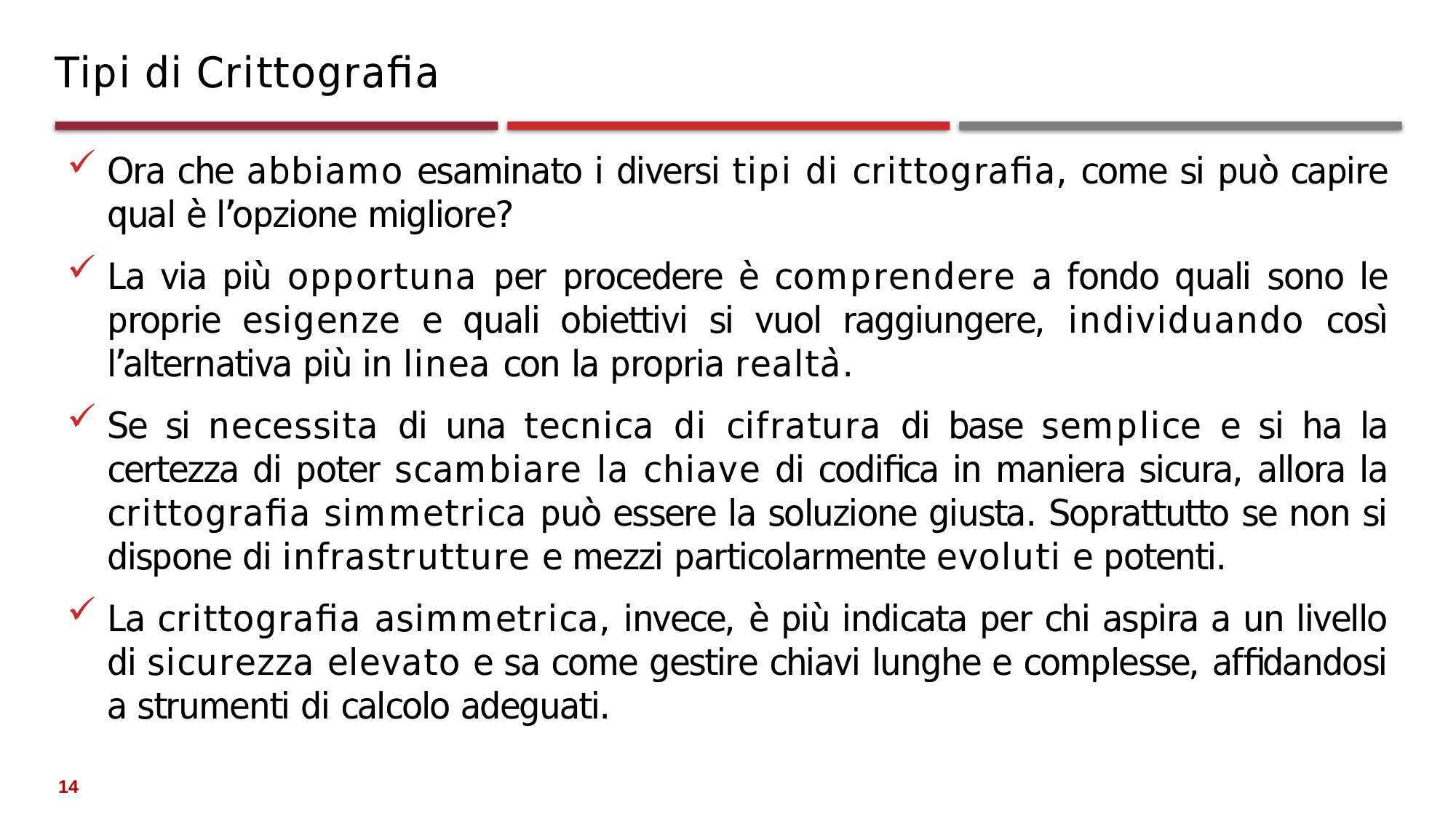

# Tipi di Crittografia
Ora che abbiamo esaminato i diversi tipi di crittografia, come si può capire qual è l’opzione migliore?
La via più opportuna per procedere è comprendere a fondo quali sono le proprie esigenze e quali obiettivi si vuol raggiungere, individuando così l’alternativa più in linea con la propria realtà.
Se si necessita di una tecnica di cifratura di base semplice e si ha la certezza di poter scambiare la chiave di codifica in maniera sicura, allora la crittografia simmetrica può essere la soluzione giusta. Soprattutto se non si dispone di infrastrutture e mezzi particolarmente evoluti e potenti.
La crittografia asimmetrica, invece, è più indicata per chi aspira a un livello di sicurezza elevato e sa come gestire chiavi lunghe e complesse, affidandosi a strumenti di calcolo adeguati.

14